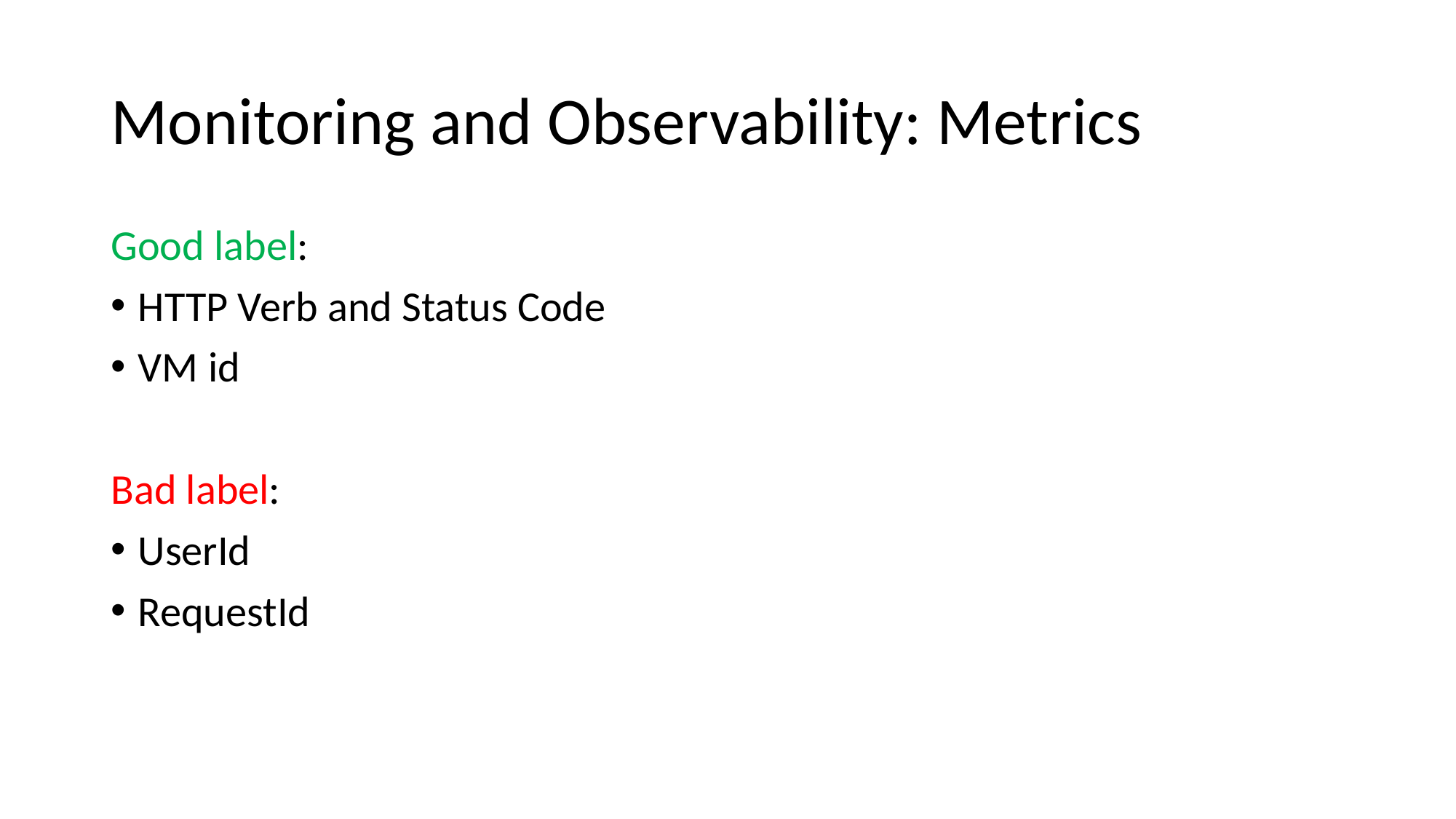

# Monitoring and Observability: Metrics
Good label:
HTTP Verb and Status Code
VM id

Bad label:
UserId
RequestId